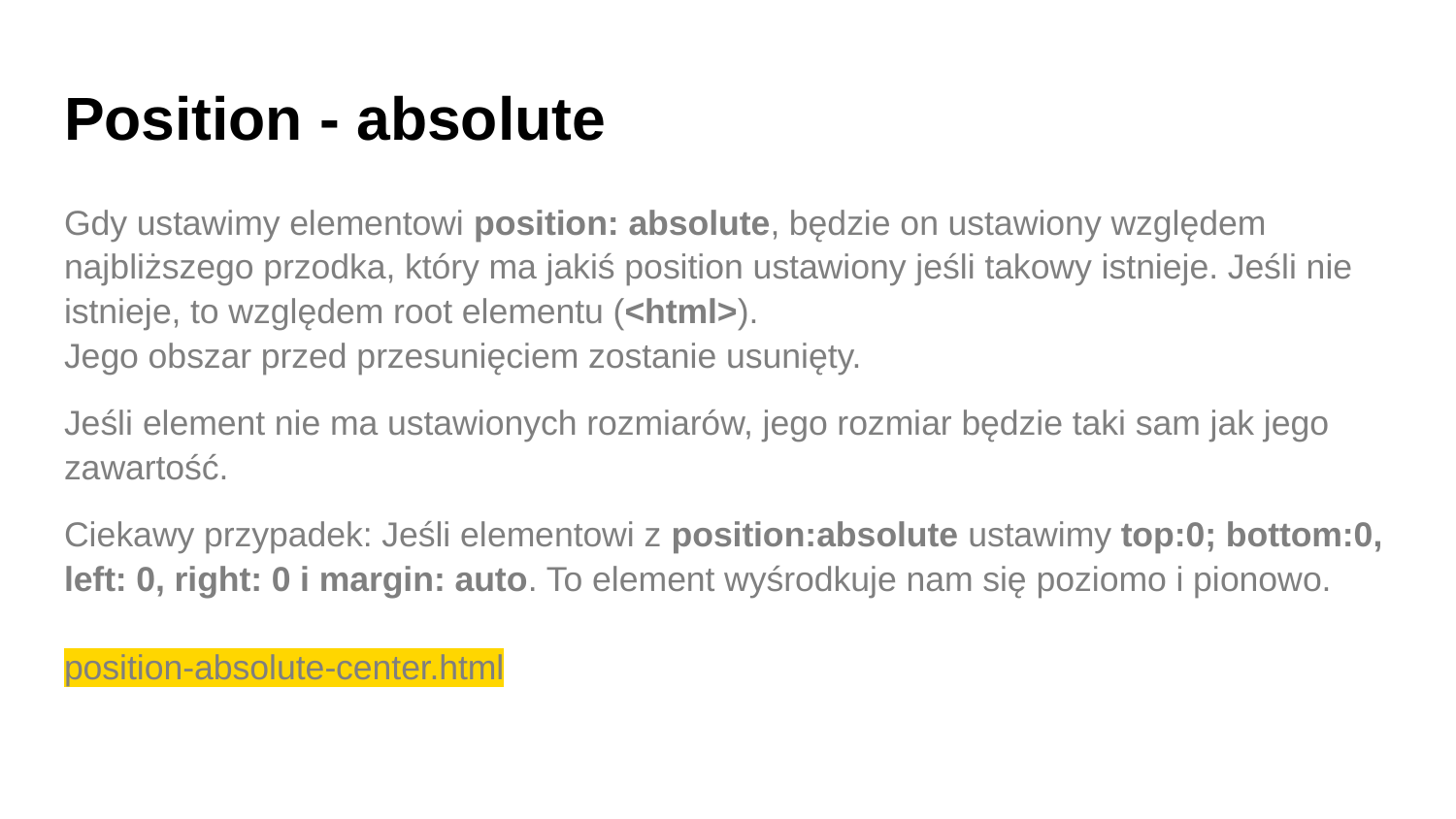

# Position - absolute
Gdy ustawimy elementowi position: absolute, będzie on ustawiony względem najbliższego przodka, który ma jakiś position ustawiony jeśli takowy istnieje. Jeśli nie istnieje, to względem root elementu (<html>).
Jego obszar przed przesunięciem zostanie usunięty.
Jeśli element nie ma ustawionych rozmiarów, jego rozmiar będzie taki sam jak jego zawartość.
Ciekawy przypadek: Jeśli elementowi z position:absolute ustawimy top:0; bottom:0, left: 0, right: 0 i margin: auto. To element wyśrodkuje nam się poziomo i pionowo.
position-absolute-center.html